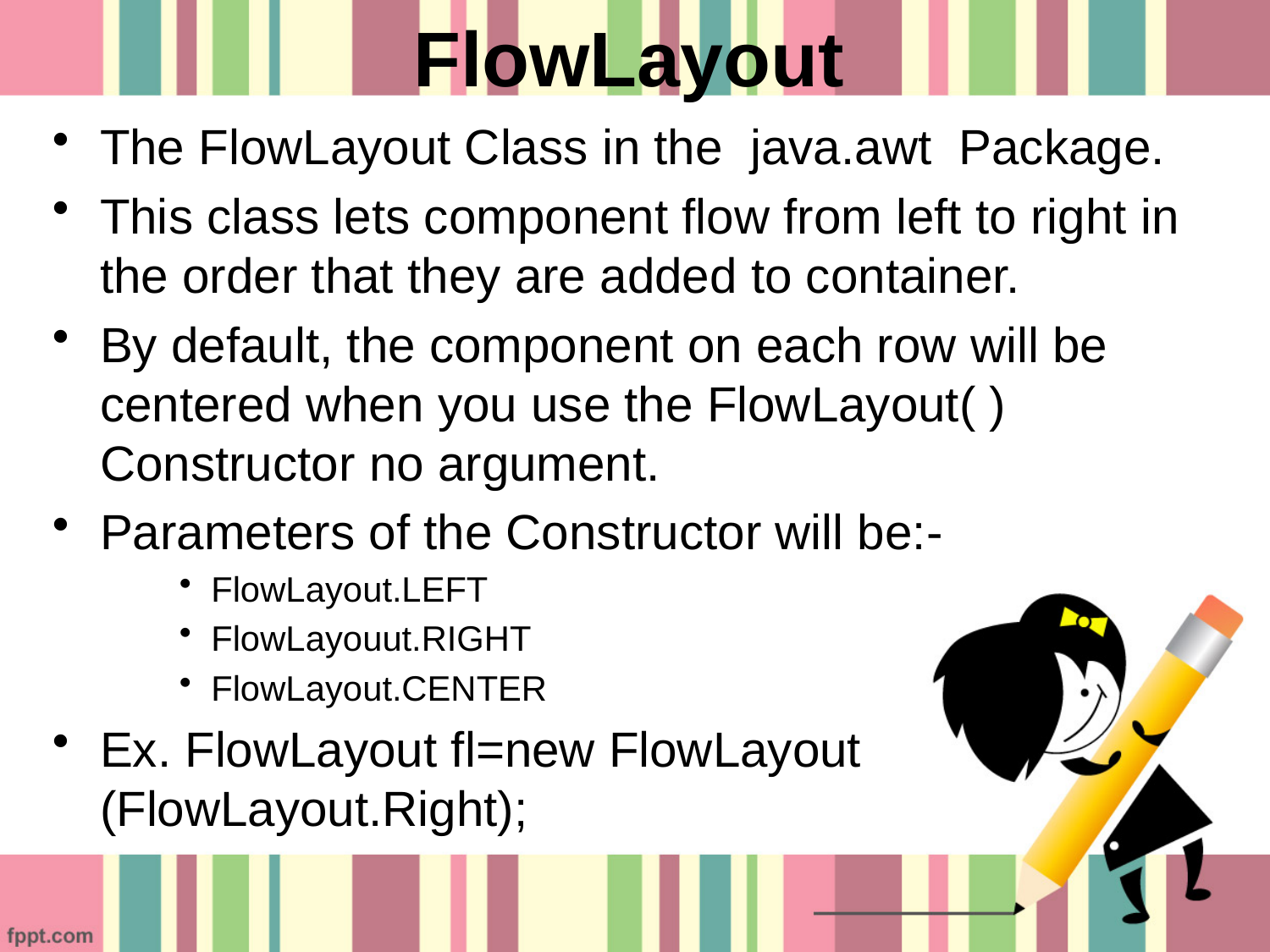

# FlowLayout

The FlowLayout Class in the  java.awt  Package.
This class lets component flow from left to right in the order that they are added to container.
By default, the component on each row will be centered when you use the FlowLayout( ) Constructor no argument.
Parameters of the Constructor will be:-
FlowLayout.LEFT
FlowLayouut.RIGHT
FlowLayout.CENTER
Ex. FlowLayout fl=new FlowLayout (FlowLayout.Right);